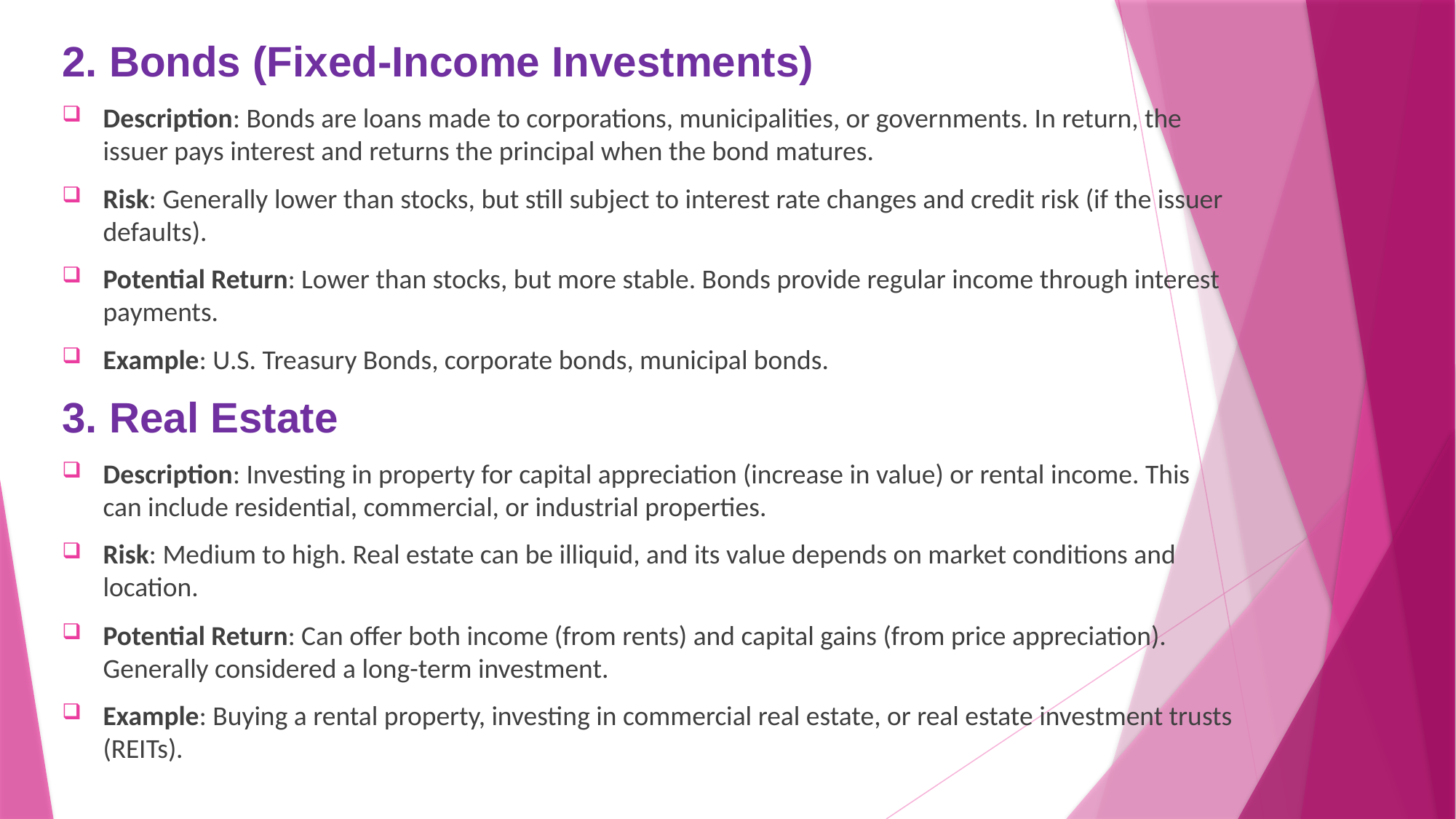

2. Bonds (Fixed-Income Investments)
Description: Bonds are loans made to corporations, municipalities, or governments. In return, the issuer pays interest and returns the principal when the bond matures.
Risk: Generally lower than stocks, but still subject to interest rate changes and credit risk (if the issuer defaults).
Potential Return: Lower than stocks, but more stable. Bonds provide regular income through interest payments.
Example: U.S. Treasury Bonds, corporate bonds, municipal bonds.
3. Real Estate
Description: Investing in property for capital appreciation (increase in value) or rental income. This can include residential, commercial, or industrial properties.
Risk: Medium to high. Real estate can be illiquid, and its value depends on market conditions and location.
Potential Return: Can offer both income (from rents) and capital gains (from price appreciation). Generally considered a long-term investment.
Example: Buying a rental property, investing in commercial real estate, or real estate investment trusts (REITs).